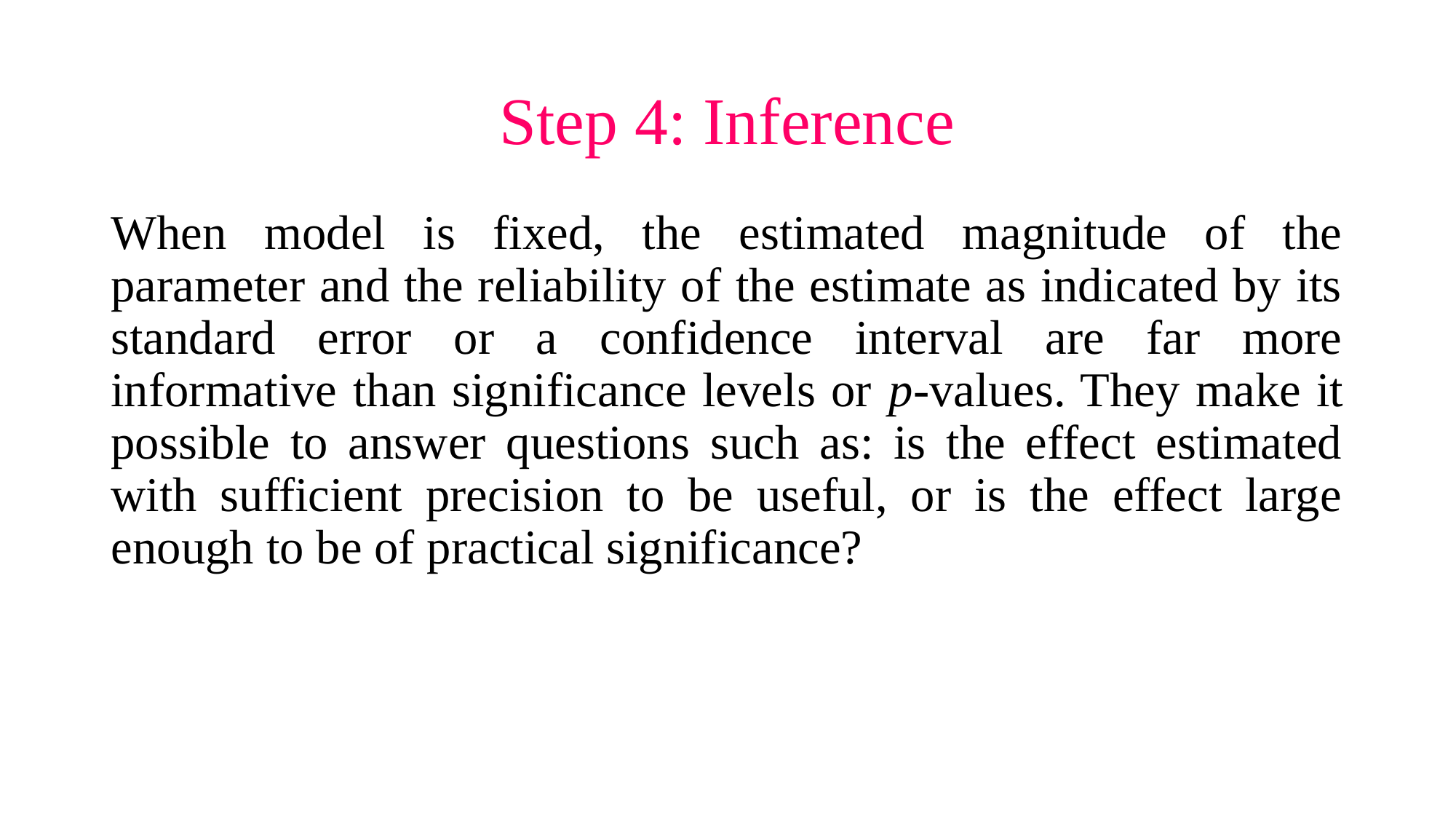

# Step 4: Inference
When model is fixed, the estimated magnitude of the parameter and the reliability of the estimate as indicated by its standard error or a confidence interval are far more informative than significance levels or p-values. They make it possible to answer questions such as: is the effect estimated with sufficient precision to be useful, or is the effect large enough to be of practical significance?